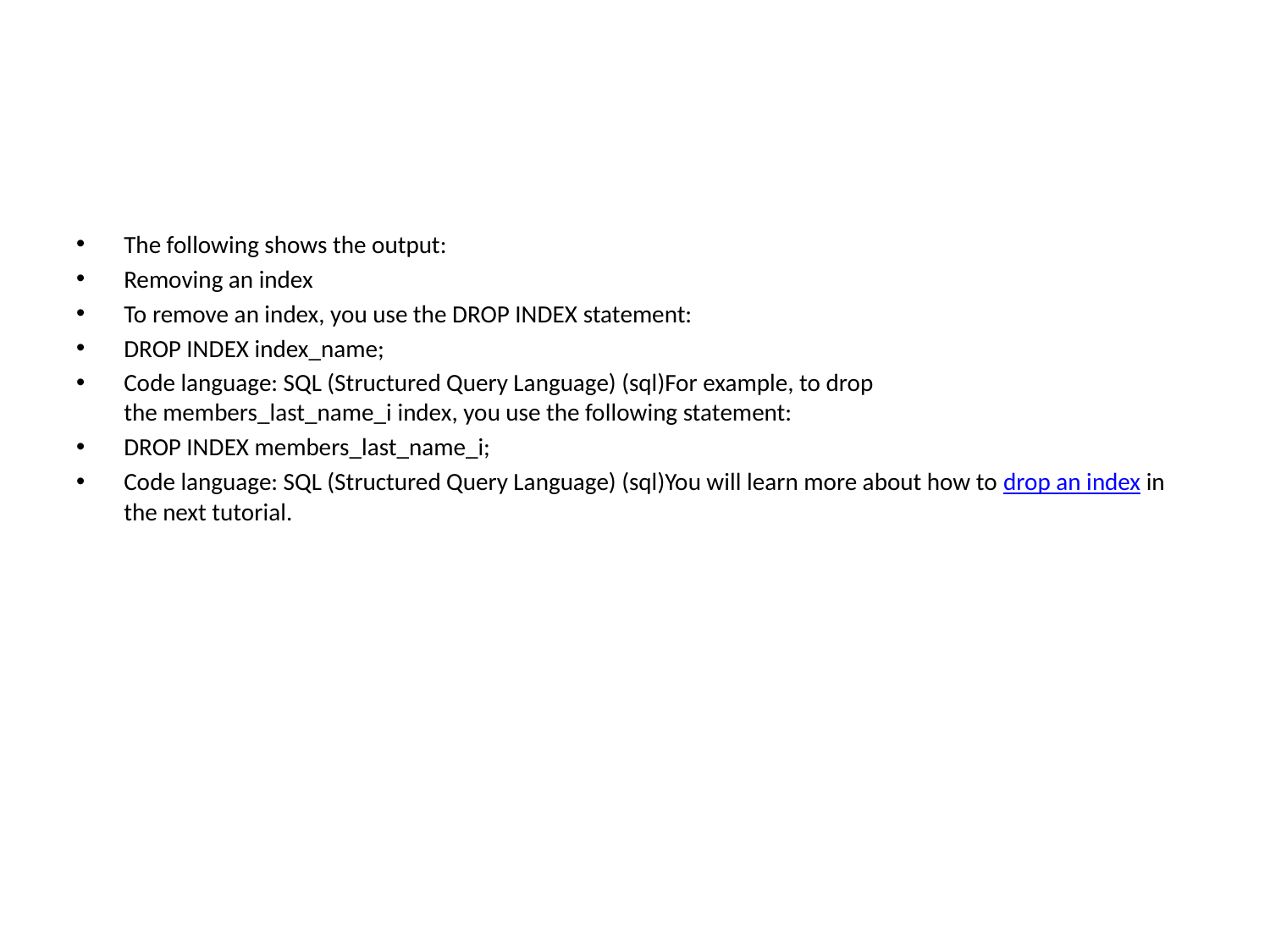

#
The following shows the output:
Removing an index
To remove an index, you use the DROP INDEX statement:
DROP INDEX index_name;
Code language: SQL (Structured Query Language) (sql)For example, to drop the members_last_name_i index, you use the following statement:
DROP INDEX members_last_name_i;
Code language: SQL (Structured Query Language) (sql)You will learn more about how to drop an index in the next tutorial.